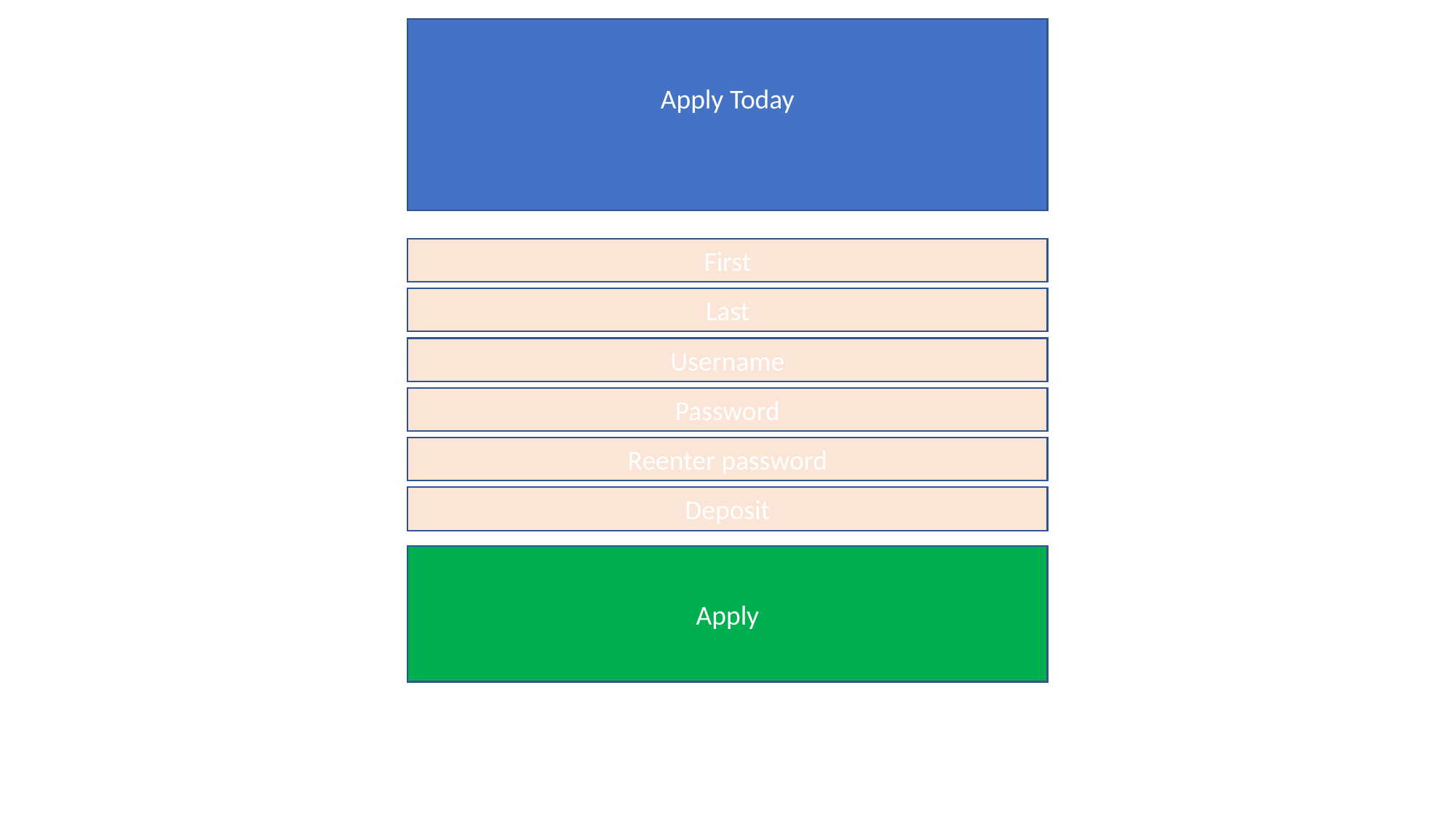

Apply Today

First
Last
Username
Password
Reenter password
Deposit
Apply